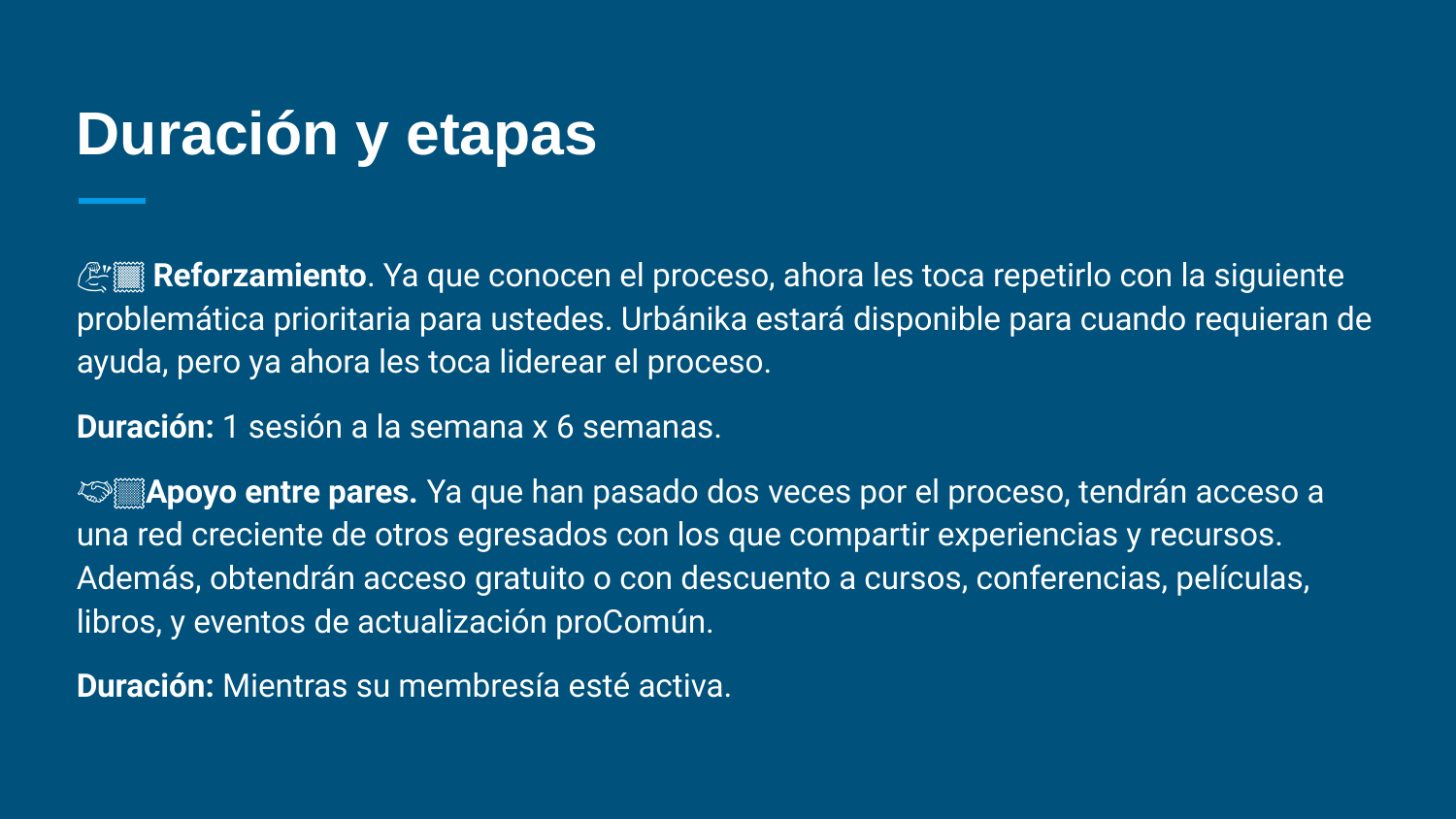

# Duración y etapas
💪🏽 Reforzamiento. Ya que conocen el proceso, ahora les toca repetirlo con la siguiente problemática prioritaria para ustedes. Urbánika estará disponible para cuando requieran de ayuda, pero ya ahora les toca liderear el proceso.
Duración: 1 sesión a la semana x 6 semanas.
🤝🏼Apoyo entre pares. Ya que han pasado dos veces por el proceso, tendrán acceso a una red creciente de otros egresados con los que compartir experiencias y recursos. Además, obtendrán acceso gratuito o con descuento a cursos, conferencias, películas, libros, y eventos de actualización proComún.
Duración: Mientras su membresía esté activa.